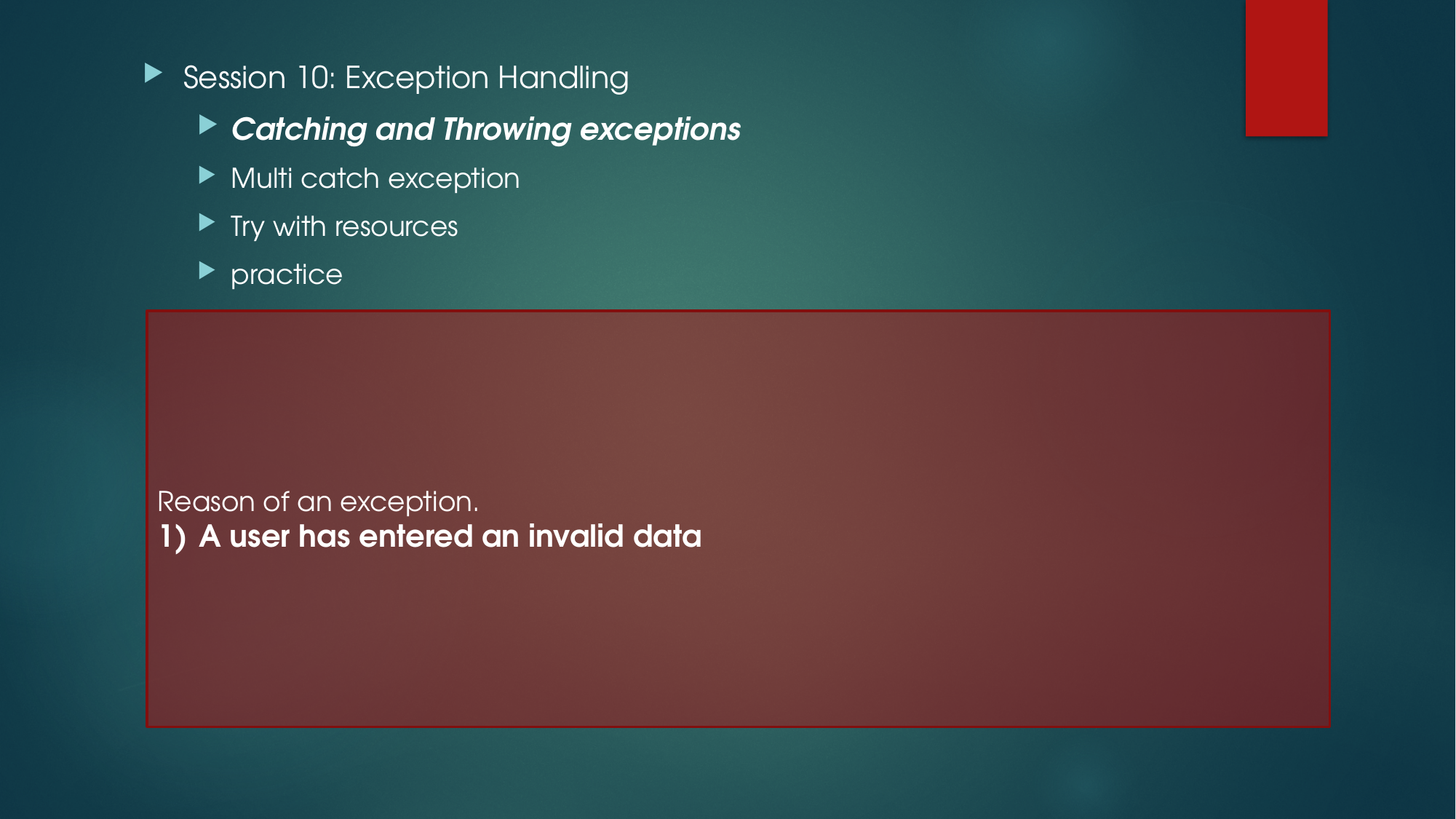

Session 10: Exception Handling
Catching and Throwing exceptions
Multi catch exception
Try with resources
practice

Reason of an exception.
A user has entered an invalid data